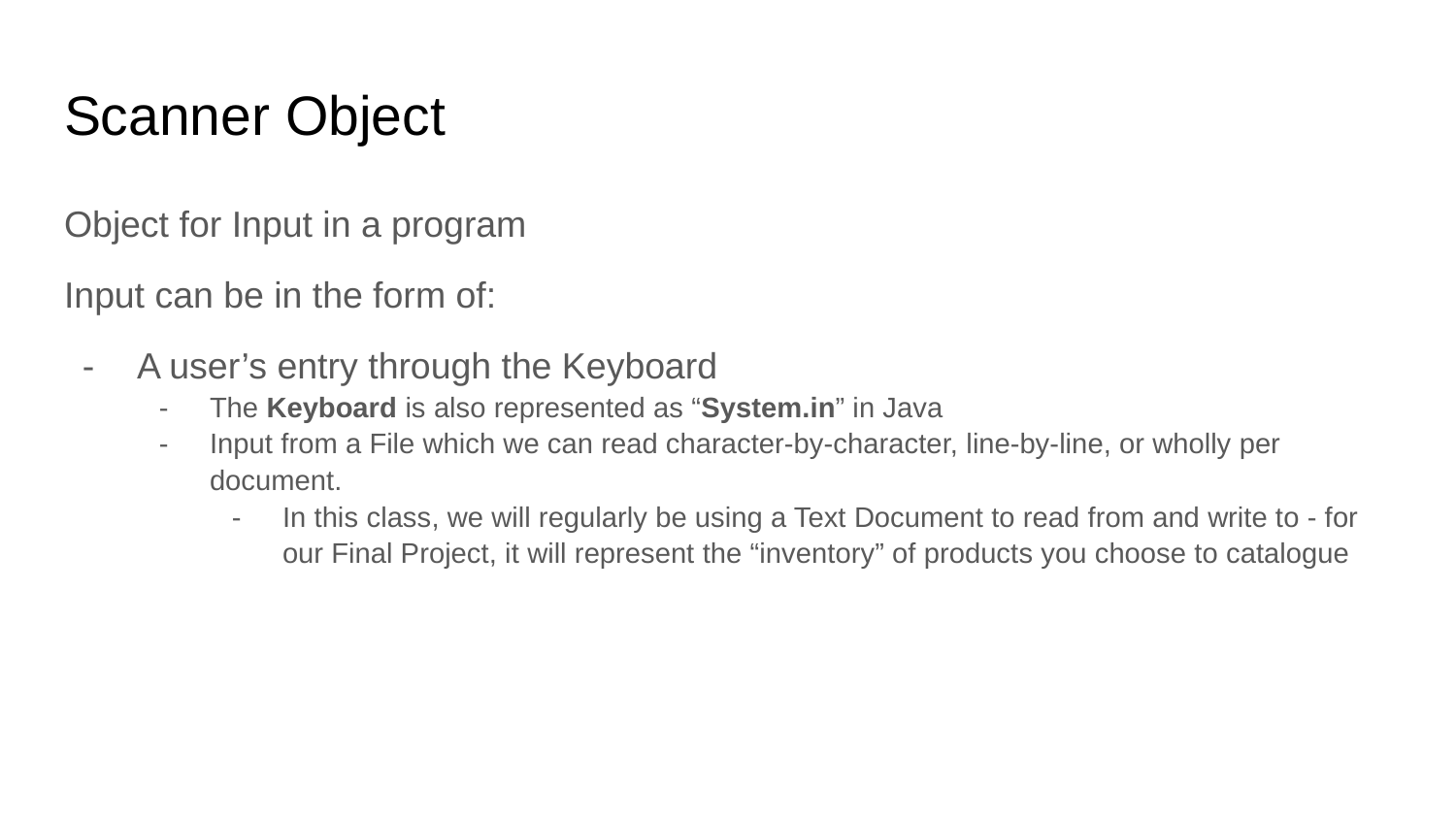

# Scanner Object
Object for Input in a program
Input can be in the form of:
A user’s entry through the Keyboard
The Keyboard is also represented as “System.in” in Java
Input from a File which we can read character-by-character, line-by-line, or wholly per document.
In this class, we will regularly be using a Text Document to read from and write to - for our Final Project, it will represent the “inventory” of products you choose to catalogue